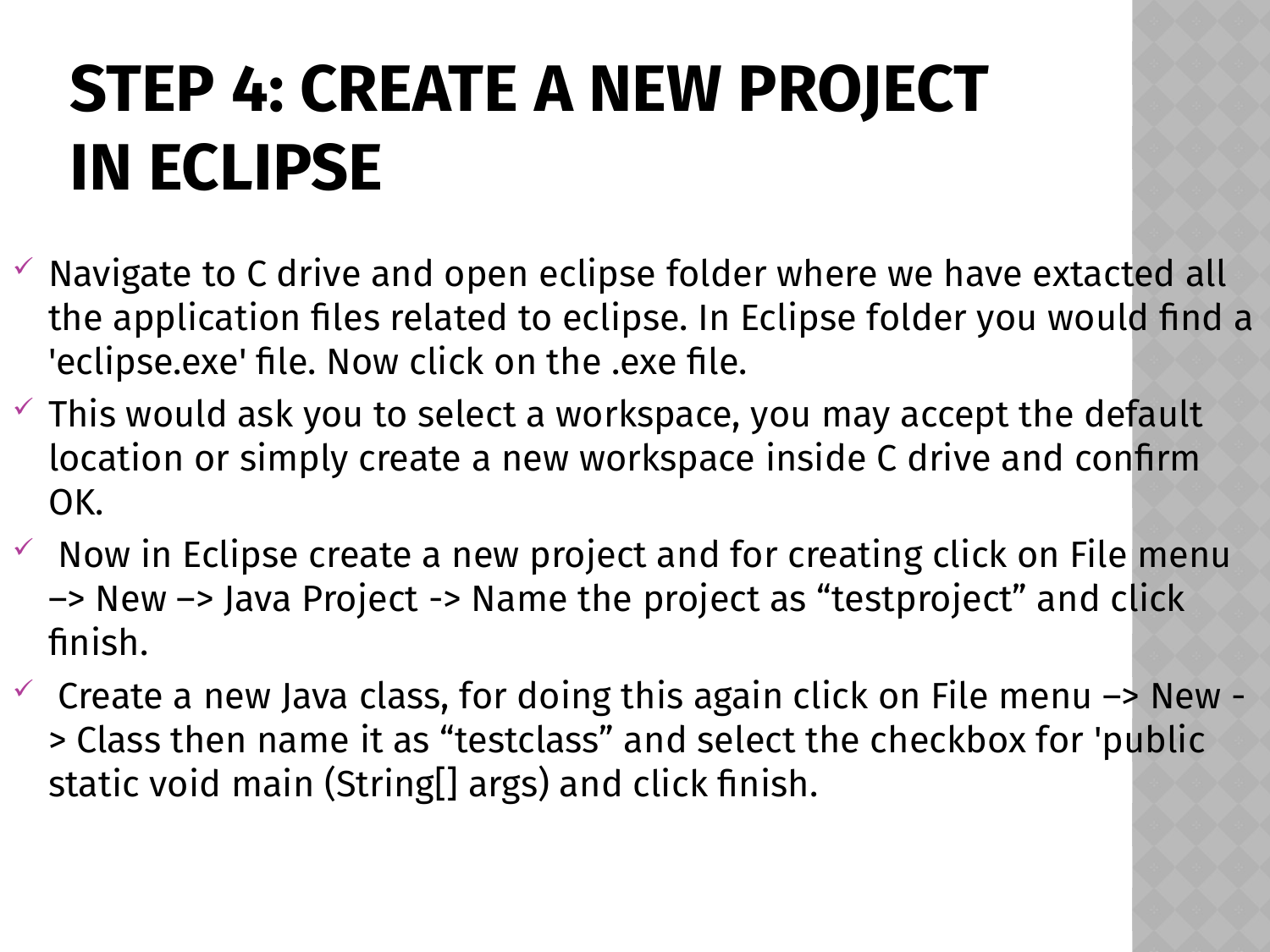

# Step 4: Create a New project in Eclipse
Navigate to C drive and open eclipse folder where we have extacted all the application files related to eclipse. In Eclipse folder you would find a 'eclipse.exe' file. Now click on the .exe file.
This would ask you to select a workspace, you may accept the default location or simply create a new workspace inside C drive and confirm OK.
 Now in Eclipse create a new project and for creating click on File menu –> New –> Java Project -> Name the project as “testproject” and click finish.
 Create a new Java class, for doing this again click on File menu –> New -> Class then name it as “testclass” and select the checkbox for 'public static void main (String[] args) and click finish.